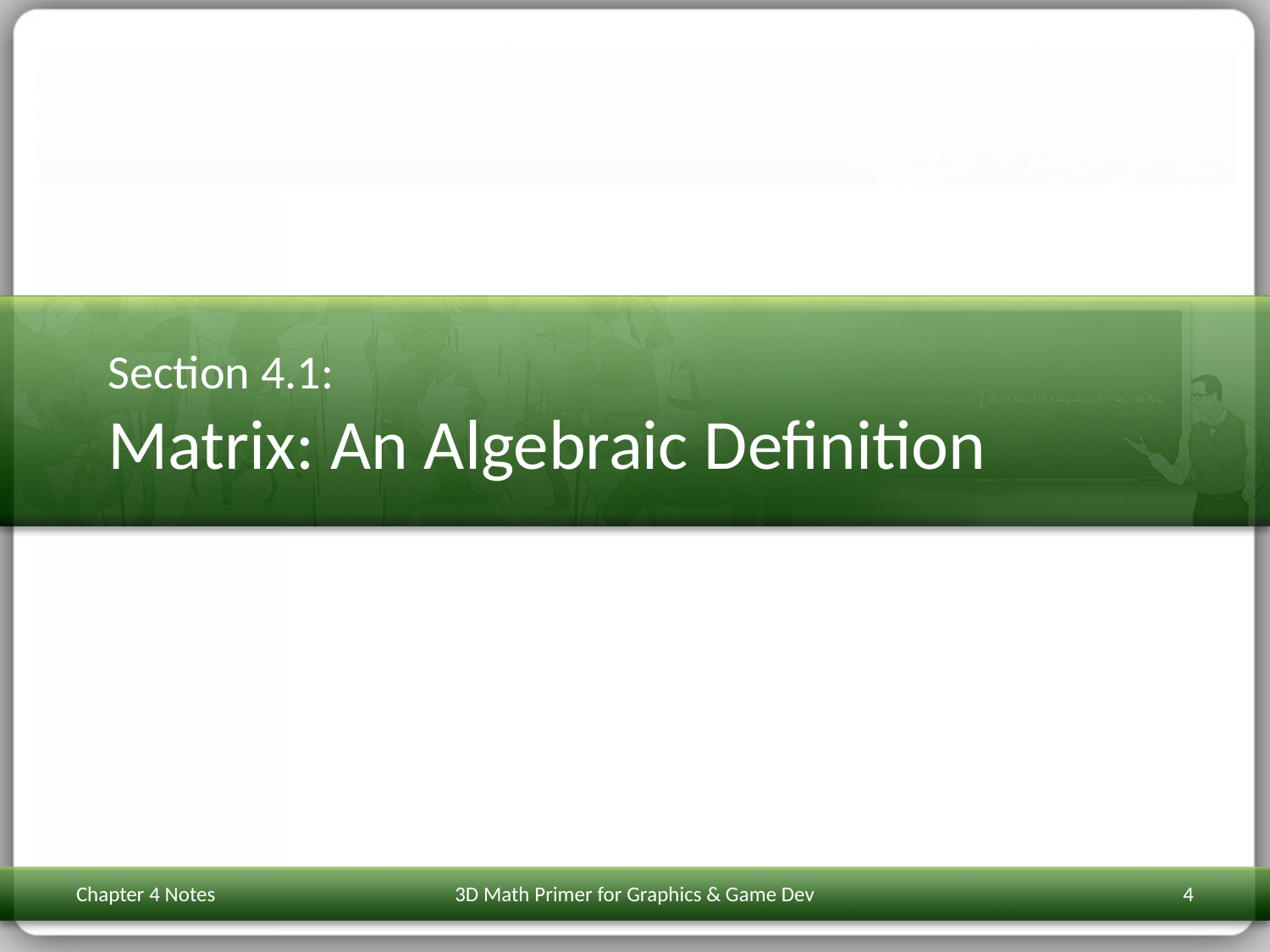

# Section 4.1: Matrix: An Algebraic Definition
Chapter 4 Notes
3D Math Primer for Graphics & Game Dev
4